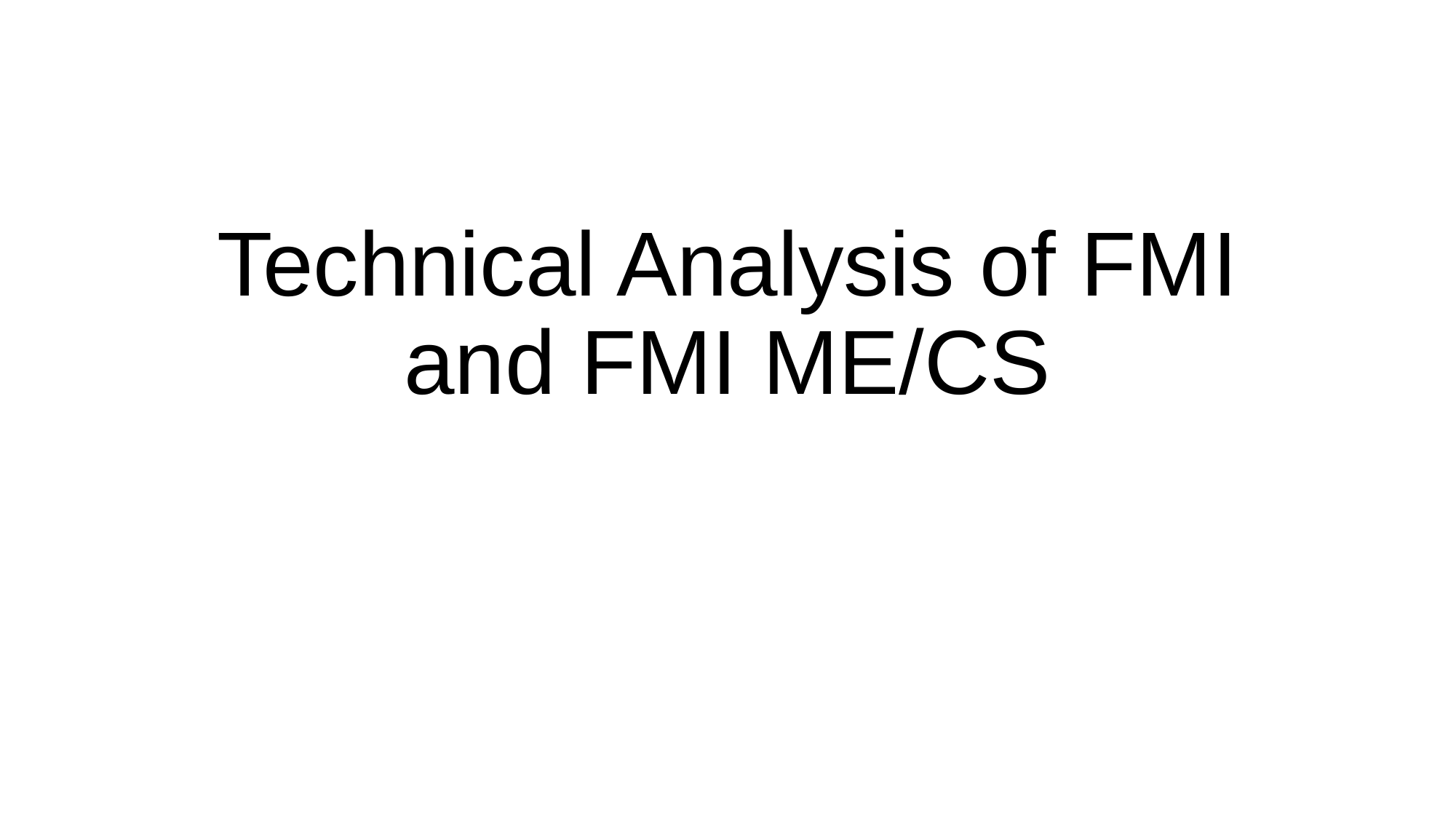

# Technical Analysis of FMI and FMI ME/CS